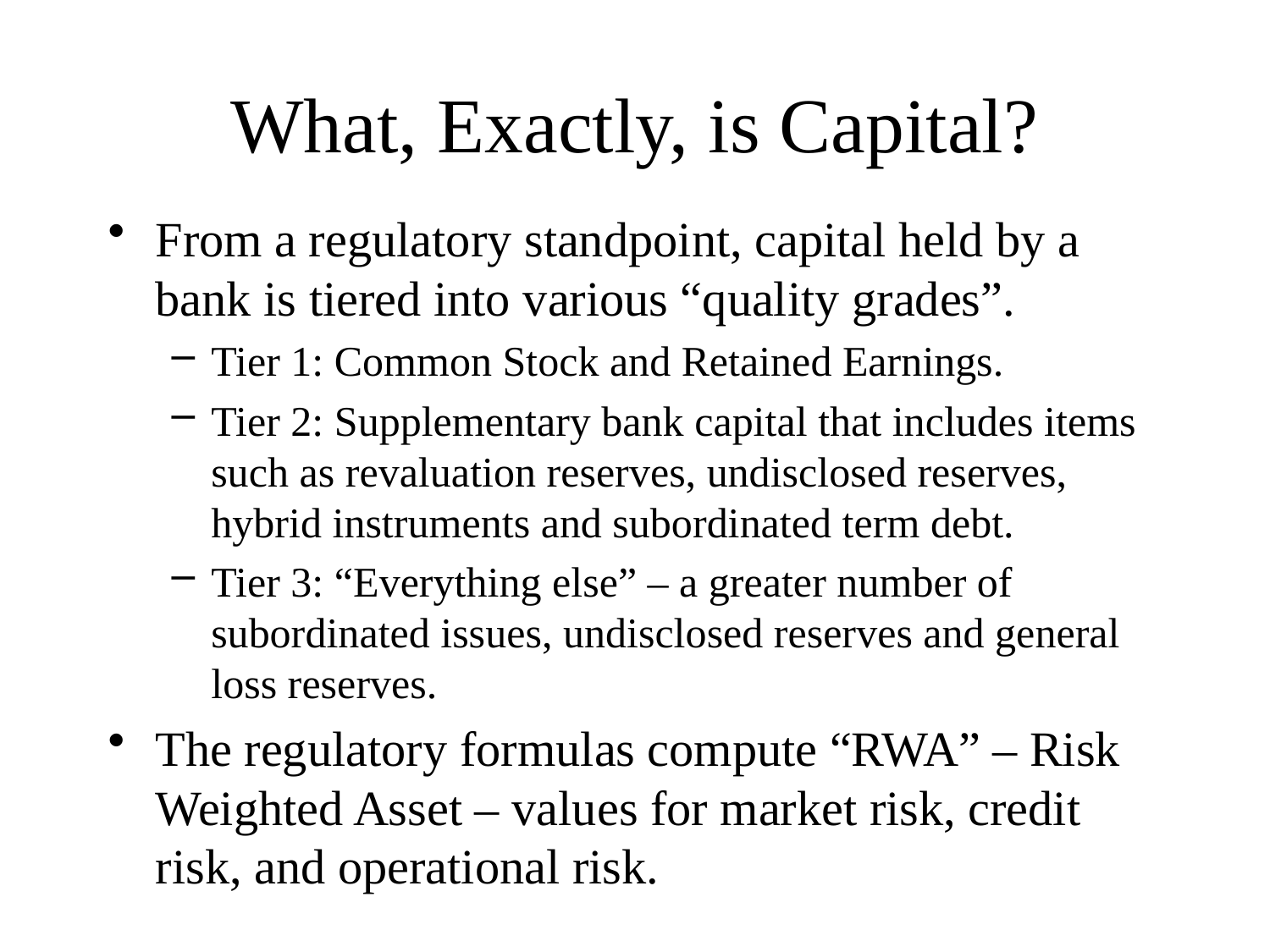

# What, Exactly, is Capital?
From a regulatory standpoint, capital held by a bank is tiered into various “quality grades”.
Tier 1: Common Stock and Retained Earnings.
Tier 2: Supplementary bank capital that includes items such as revaluation reserves, undisclosed reserves, hybrid instruments and subordinated term debt.
Tier 3: “Everything else” – a greater number of subordinated issues, undisclosed reserves and general loss reserves.
The regulatory formulas compute “RWA” – Risk Weighted Asset – values for market risk, credit risk, and operational risk.